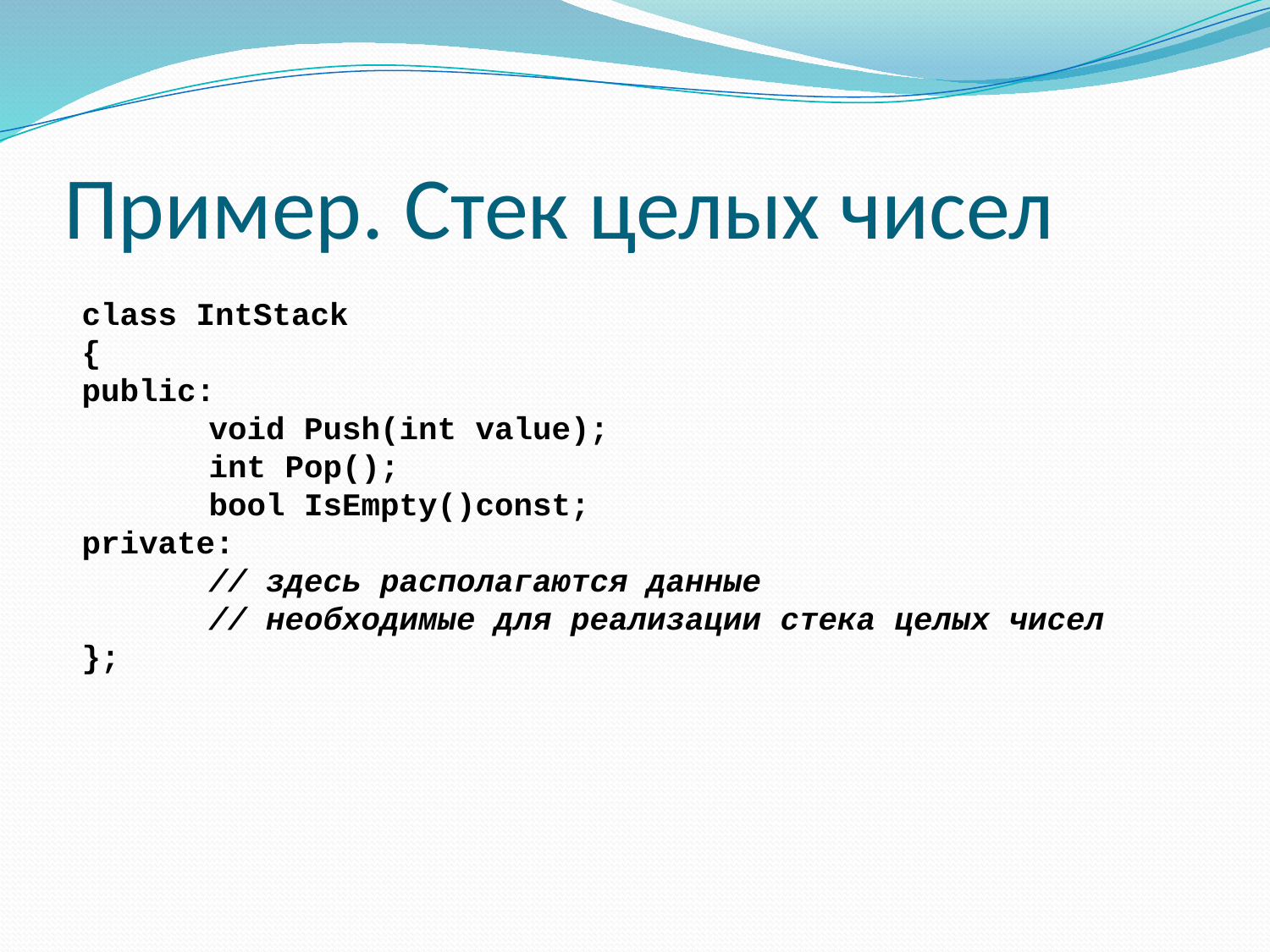

# Пример. Стек целых чисел
class IntStack
{
public:
	void Push(int value);
	int Pop();
	bool IsEmpty()const;
private:
	// здесь располагаются данные
	// необходимые для реализации стека целых чисел
};